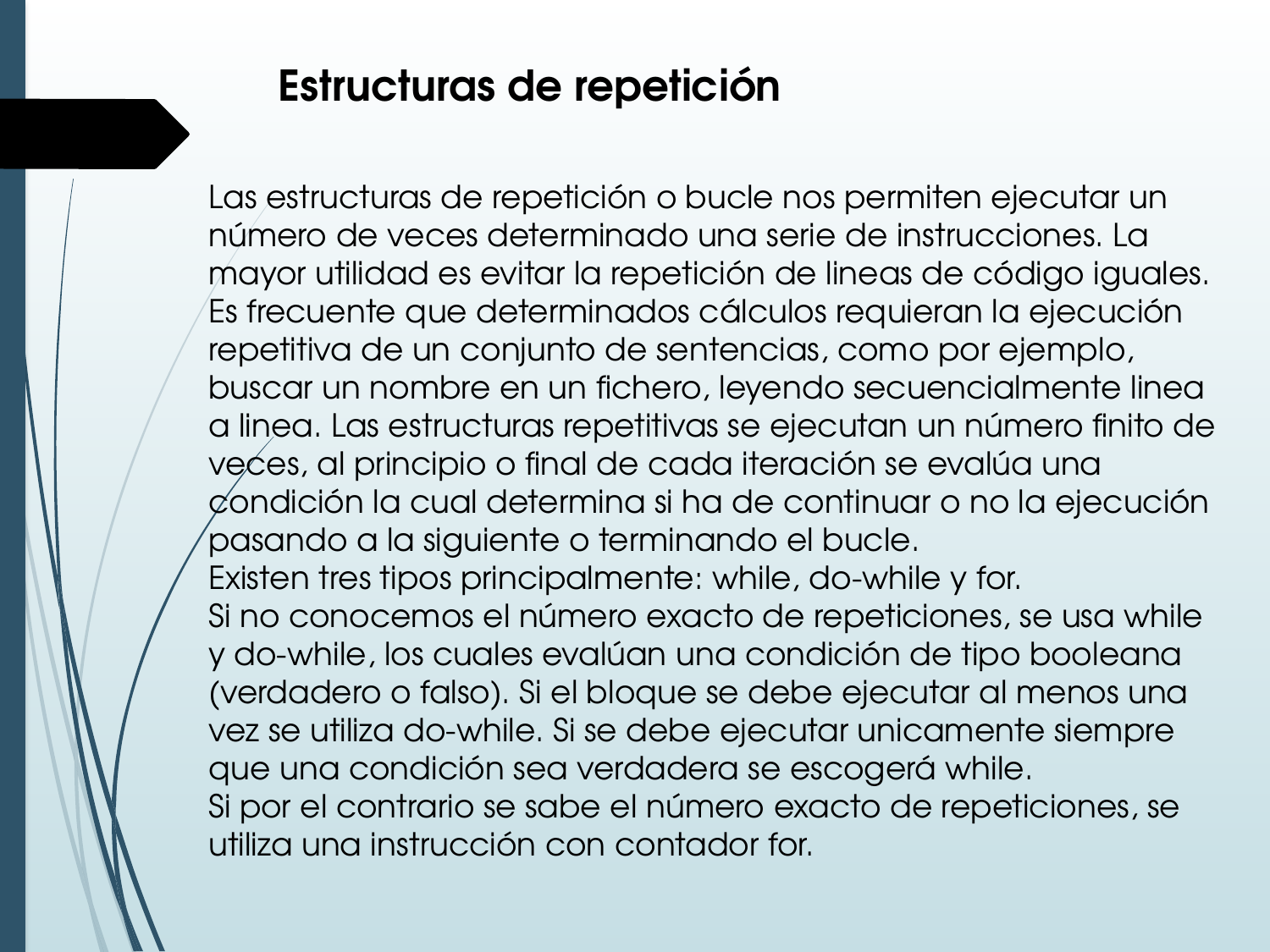

Estructuras de repetición
Las estructuras de repetición o bucle nos permiten ejecutar un número de veces determinado una serie de instrucciones. La mayor utilidad es evitar la repetición de lineas de código iguales. Es frecuente que determinados cálculos requieran la ejecución repetitiva de un conjunto de sentencias, como por ejemplo, buscar un nombre en un fichero, leyendo secuencialmente linea a linea. Las estructuras repetitivas se ejecutan un número finito de veces, al principio o final de cada iteración se evalúa una condición la cual determina si ha de continuar o no la ejecución pasando a la siguiente o terminando el bucle.
Existen tres tipos principalmente: while, do-while y for.
Si no conocemos el número exacto de repeticiones, se usa while y do-while, los cuales evalúan una condición de tipo booleana (verdadero o falso). Si el bloque se debe ejecutar al menos una vez se utiliza do-while. Si se debe ejecutar unicamente siempre que una condición sea verdadera se escogerá while.
Si por el contrario se sabe el número exacto de repeticiones, se utiliza una instrucción con contador for.